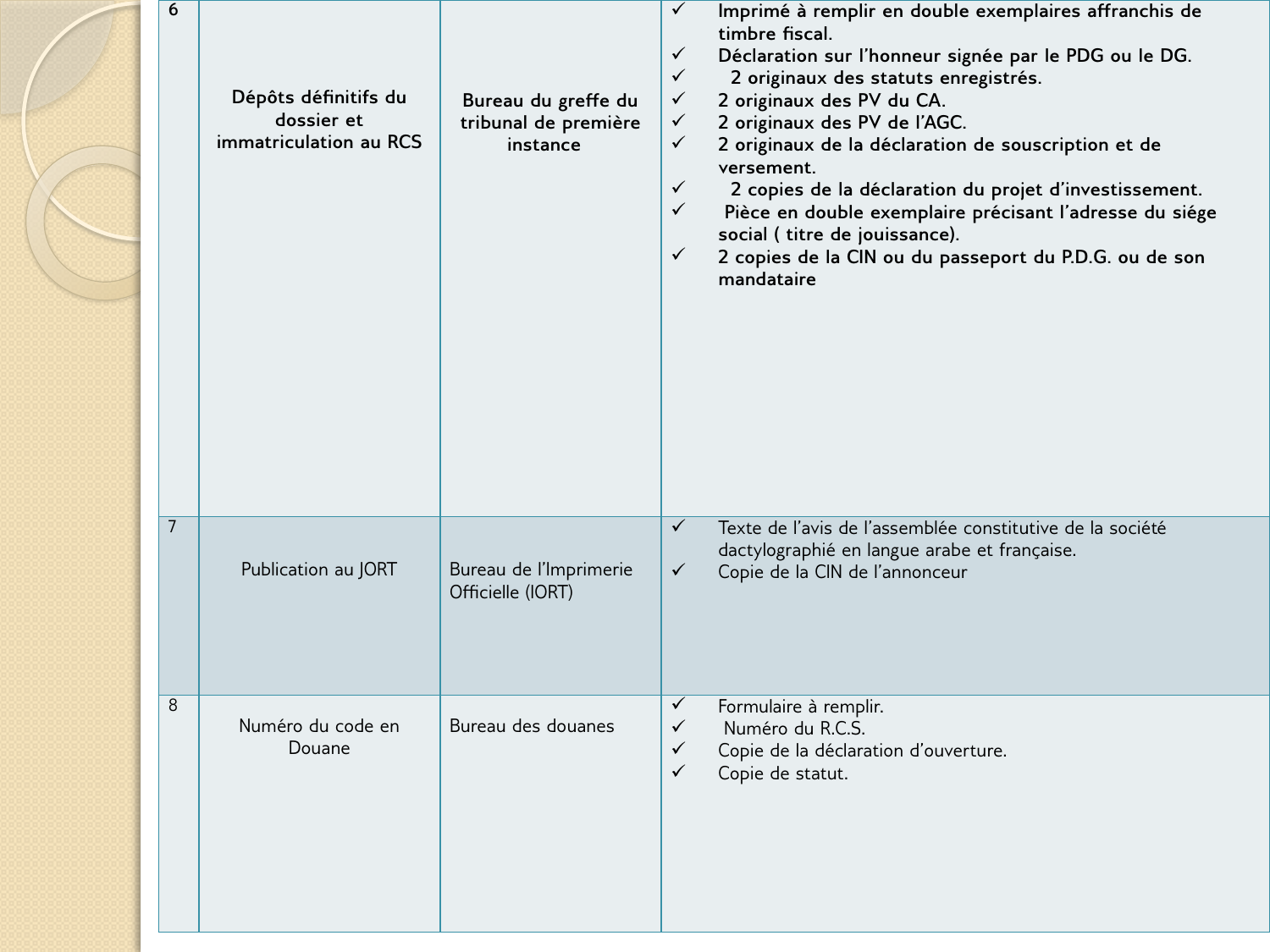

| 6 | Dépôts définitifs du dossier et immatriculation au RCS | Bureau du greffe du tribunal de première instance | Imprimé à remplir en double exemplaires affranchis de timbre fiscal. Déclaration sur l’honneur signée par le PDG ou le DG. 2 originaux des statuts enregistrés. 2 originaux des PV du CA. 2 originaux des PV de l’AGC. 2 originaux de la déclaration de souscription et de versement. 2 copies de la déclaration du projet d’investissement. Pièce en double exemplaire précisant l’adresse du siége social ( titre de jouissance). 2 copies de la CIN ou du passeport du P.D.G. ou de son mandataire |
| --- | --- | --- | --- |
| 7 | Publication au JORT | Bureau de l’Imprimerie Officielle (IORT) | Texte de l’avis de l’assemblée constitutive de la société dactylographié en langue arabe et française. Copie de la CIN de l’annonceur |
| 8 | Numéro du code en Douane | Bureau des douanes | Formulaire à remplir. Numéro du R.C.S. Copie de la déclaration d’ouverture. Copie de statut. |
#